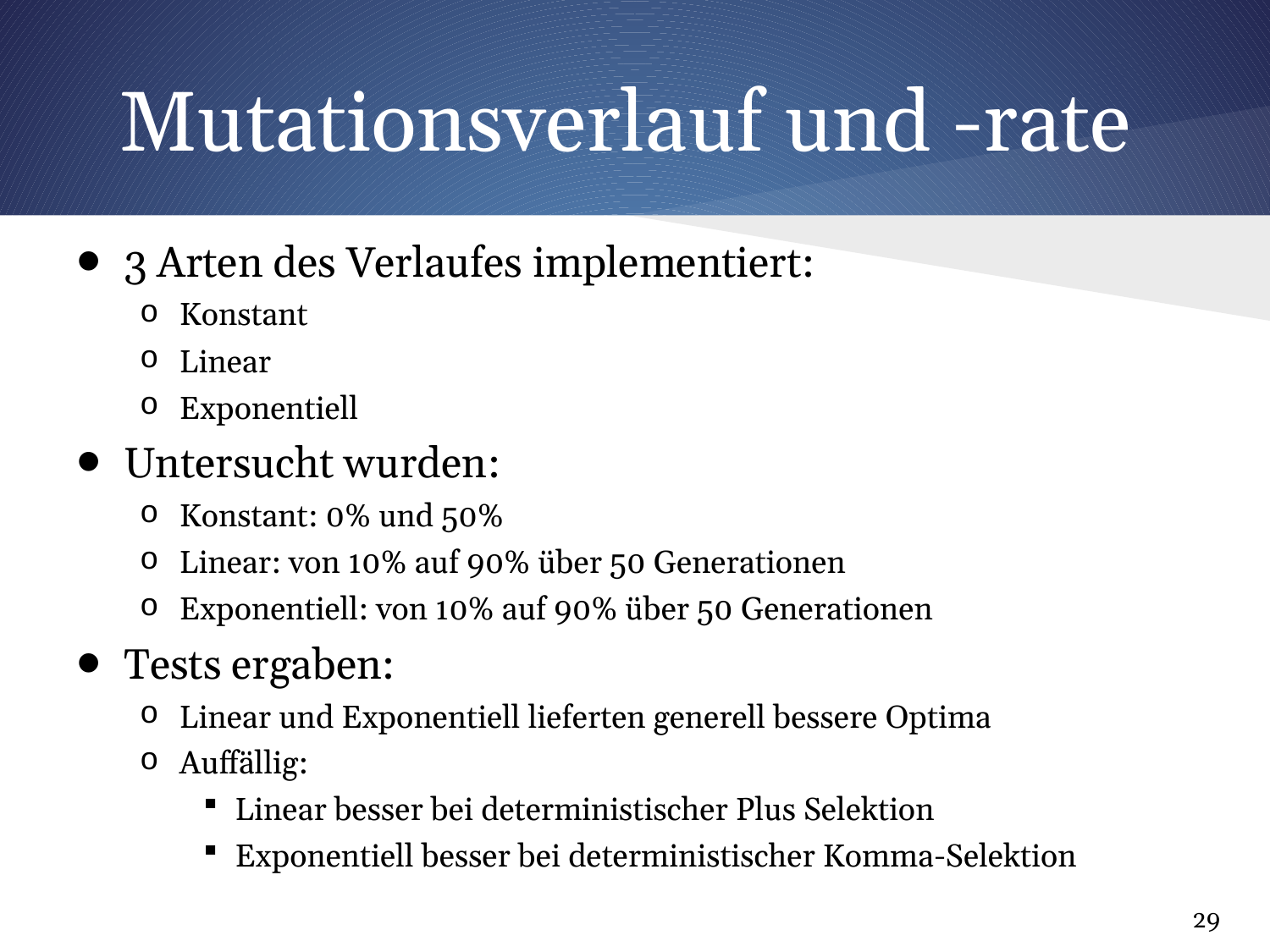

# Mutationsverlauf und -rate
3 Arten des Verlaufes implementiert:
Konstant
Linear
Exponentiell
Untersucht wurden:
Konstant: 0% und 50%
Linear: von 10% auf 90% über 50 Generationen
Exponentiell: von 10% auf 90% über 50 Generationen
Tests ergaben:
Linear und Exponentiell lieferten generell bessere Optima
Auffällig:
Linear besser bei deterministischer Plus Selektion
Exponentiell besser bei deterministischer Komma-Selektion